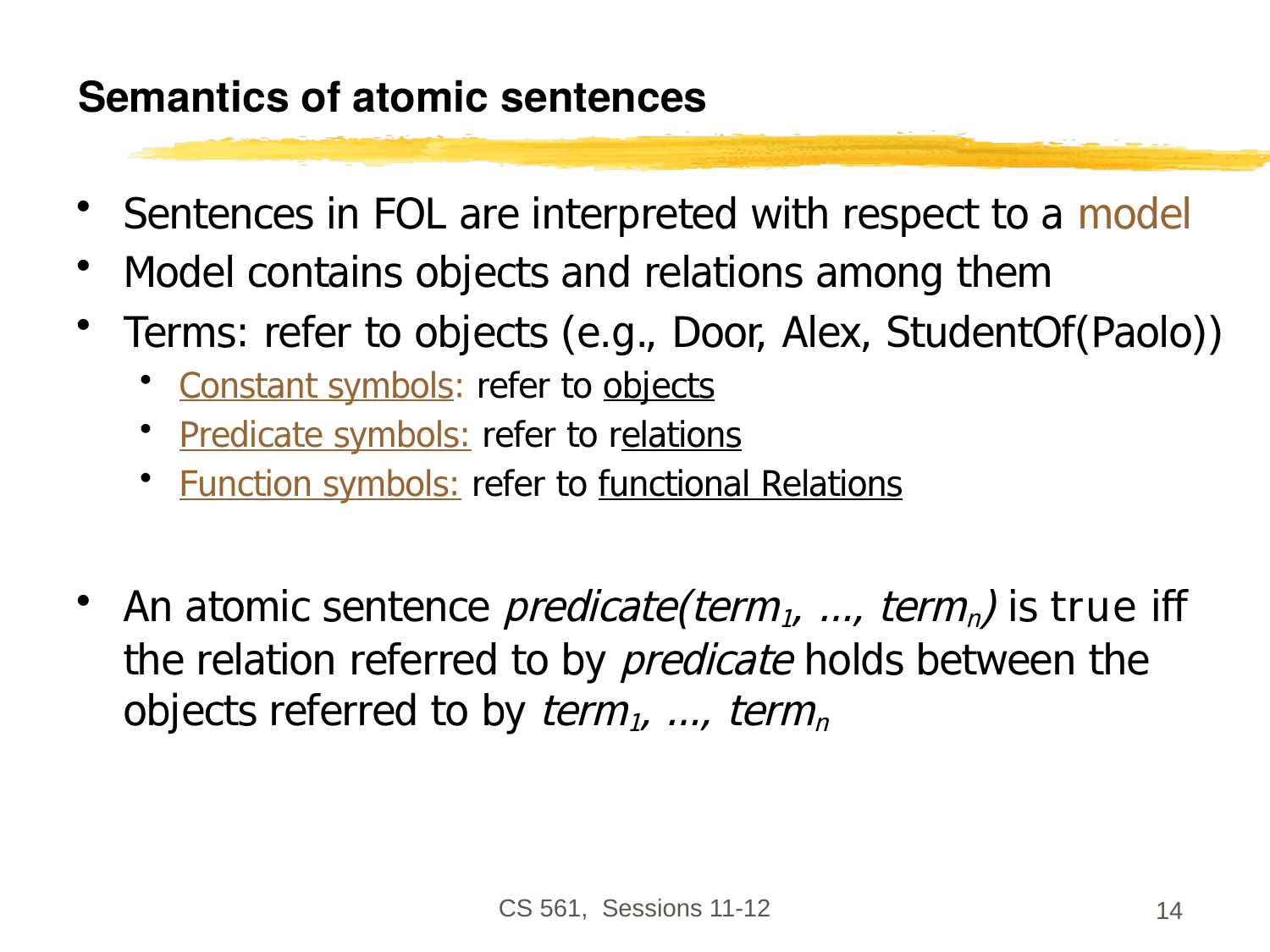

# Semantics of atomic sentences
Sentences in FOL are interpreted with respect to a model
Model contains objects and relations among them
Terms: refer to objects (e.g., Door, Alex, StudentOf(Paolo))
Constant symbols: refer to objects
Predicate symbols: refer to relations
Function symbols: refer to functional Relations

An atomic sentence predicate(term1, …, termn) is true iff the relation referred to by predicate holds between the objects referred to by term1, …, termn
CS 561,  Sessions 11-12
14